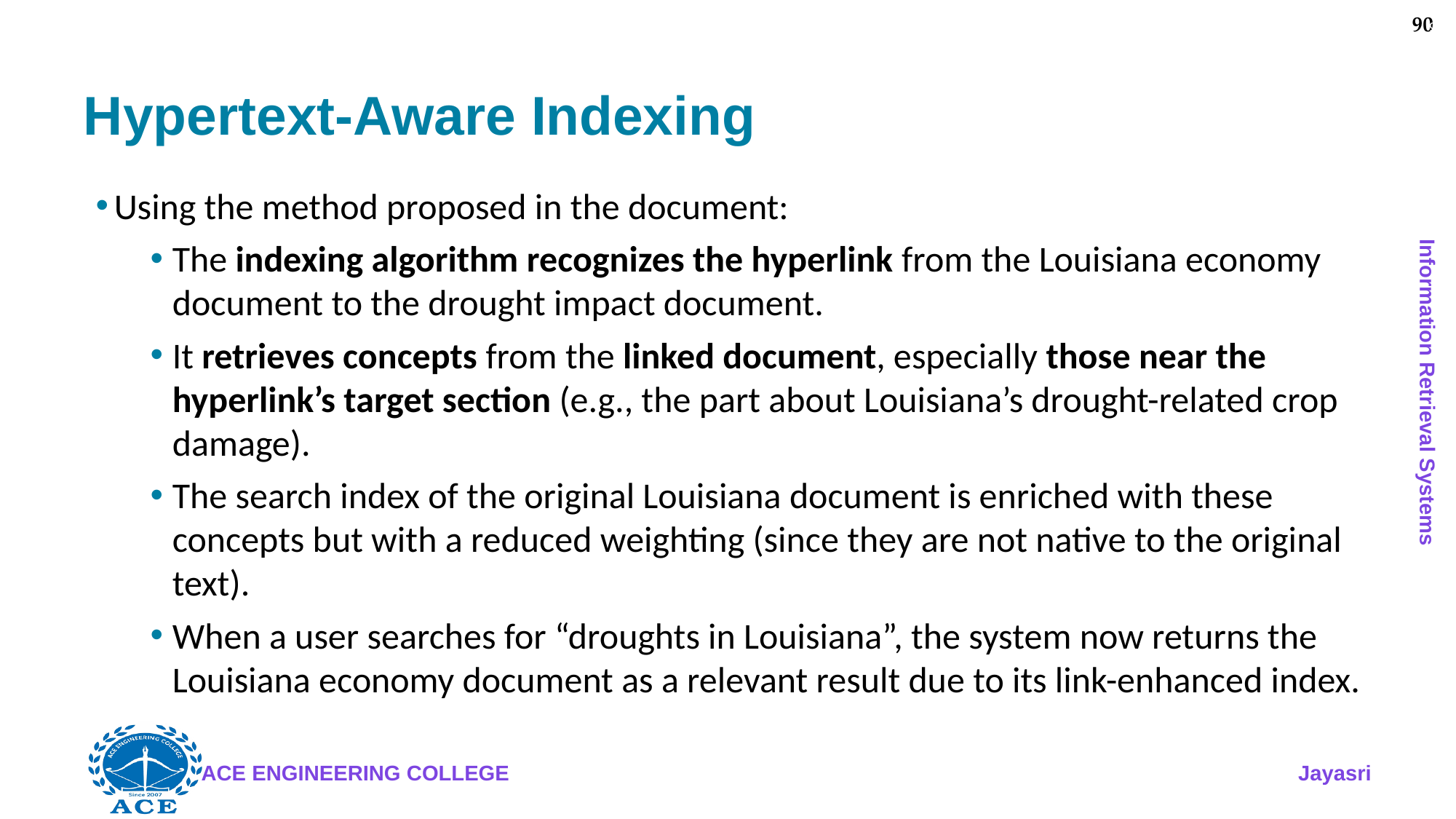

90
# Hypertext-Aware Indexing
Using the method proposed in the document:
The indexing algorithm recognizes the hyperlink from the Louisiana economy document to the drought impact document.
It retrieves concepts from the linked document, especially those near the hyperlink’s target section (e.g., the part about Louisiana’s drought-related crop damage).
The search index of the original Louisiana document is enriched with these concepts but with a reduced weighting (since they are not native to the original text).
When a user searches for “droughts in Louisiana”, the system now returns the Louisiana economy document as a relevant result due to its link-enhanced index.